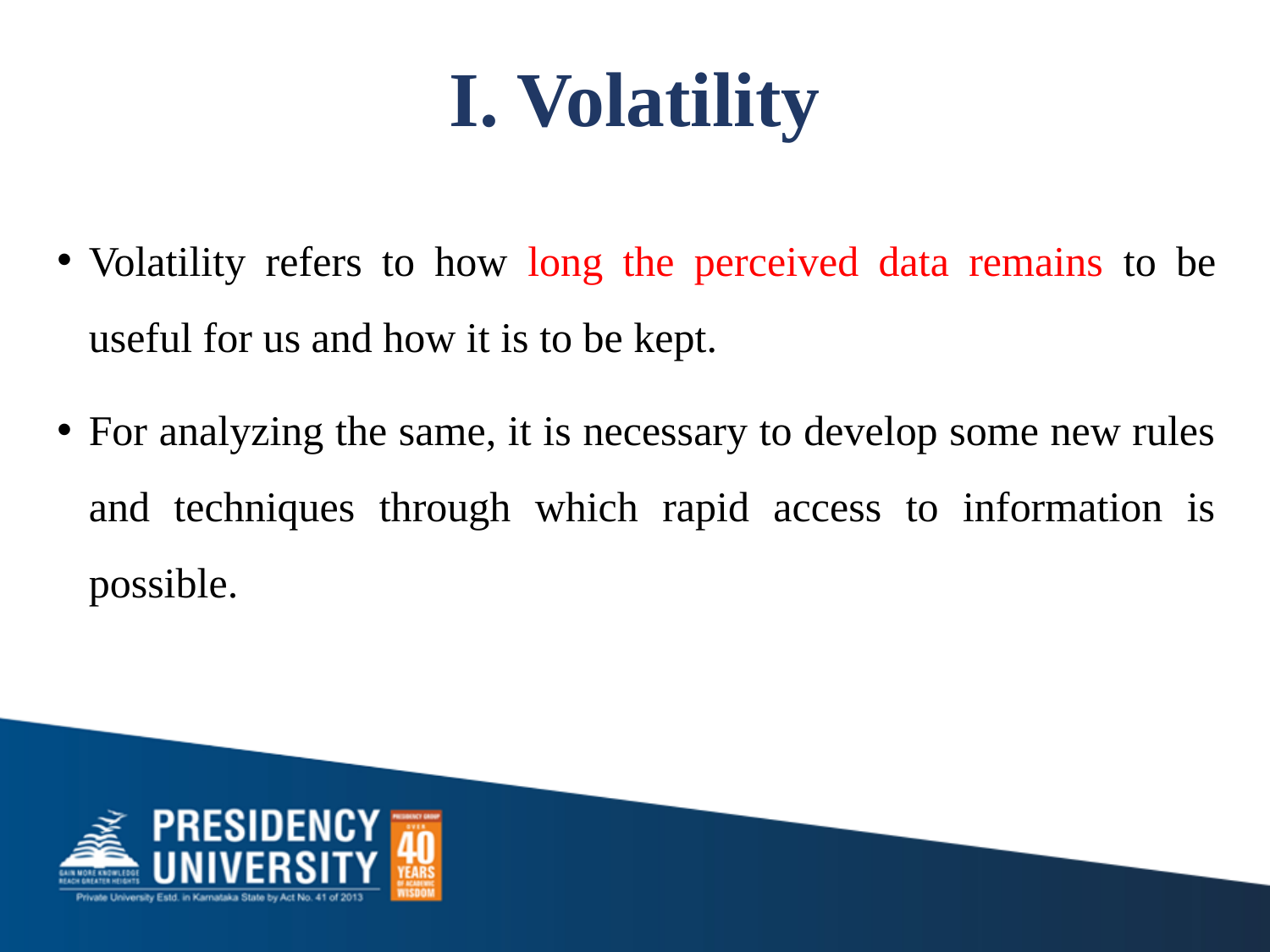

# I. Volatility
Volatility refers to how long the perceived data remains to be useful for us and how it is to be kept.
For analyzing the same, it is necessary to develop some new rules and techniques through which rapid access to information is possible.